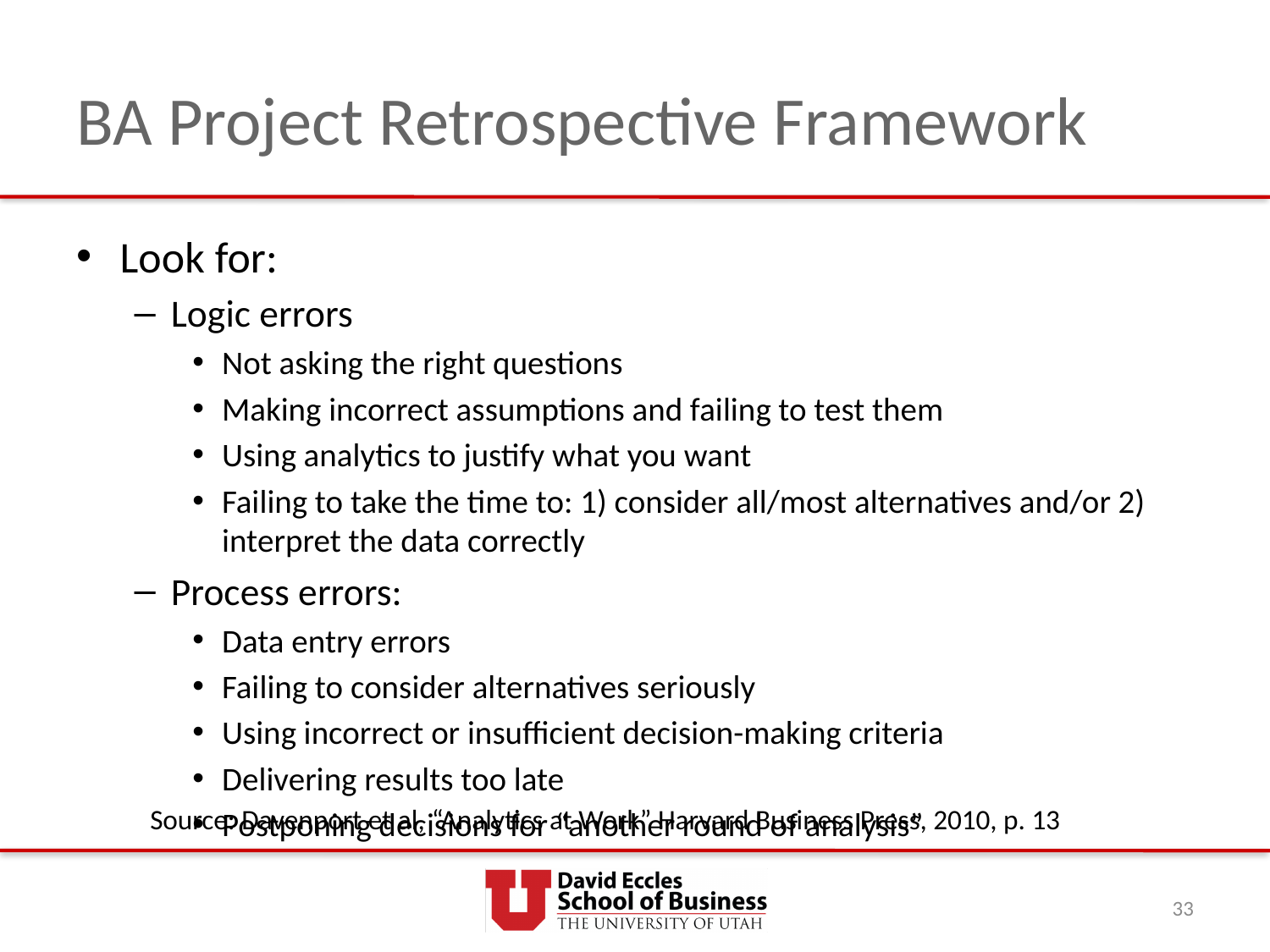

# BA Project Retrospective Framework
Look for:
Logic errors
Not asking the right questions
Making incorrect assumptions and failing to test them
Using analytics to justify what you want
Failing to take the time to: 1) consider all/most alternatives and/or 2) interpret the data correctly
Process errors:
Data entry errors
Failing to consider alternatives seriously
Using incorrect or insufficient decision-making criteria
Delivering results too late
Postponing decisions for “another round of analysis”
Source: Davenport et al, “Analytics at Work” Harvard Business Press, 2010, p. 13
33